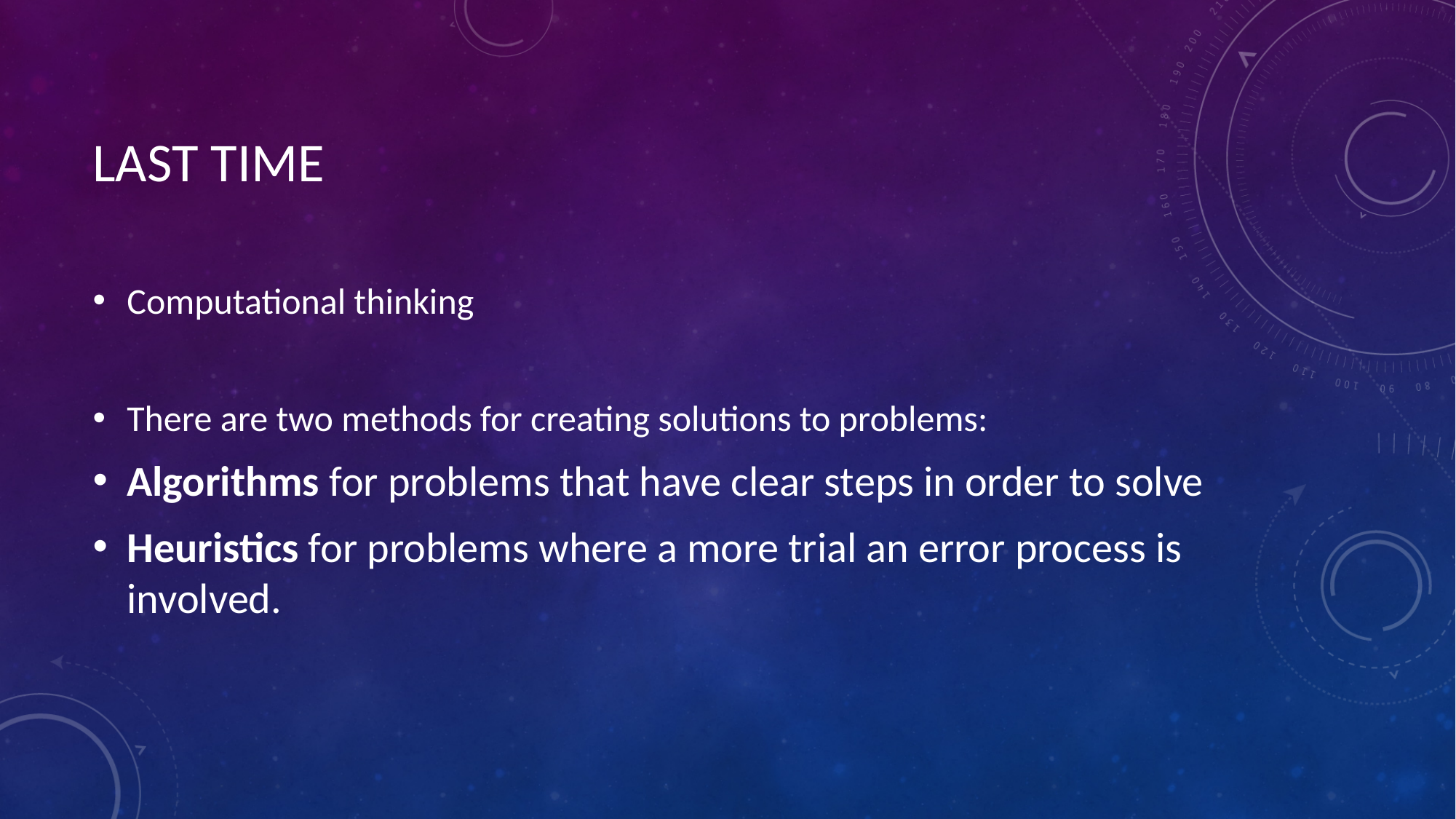

# Last time
Computational thinking

There are two methods for creating solutions to problems:
Algorithms for problems that have clear steps in order to solve
Heuristics for problems where a more trial an error process is involved.